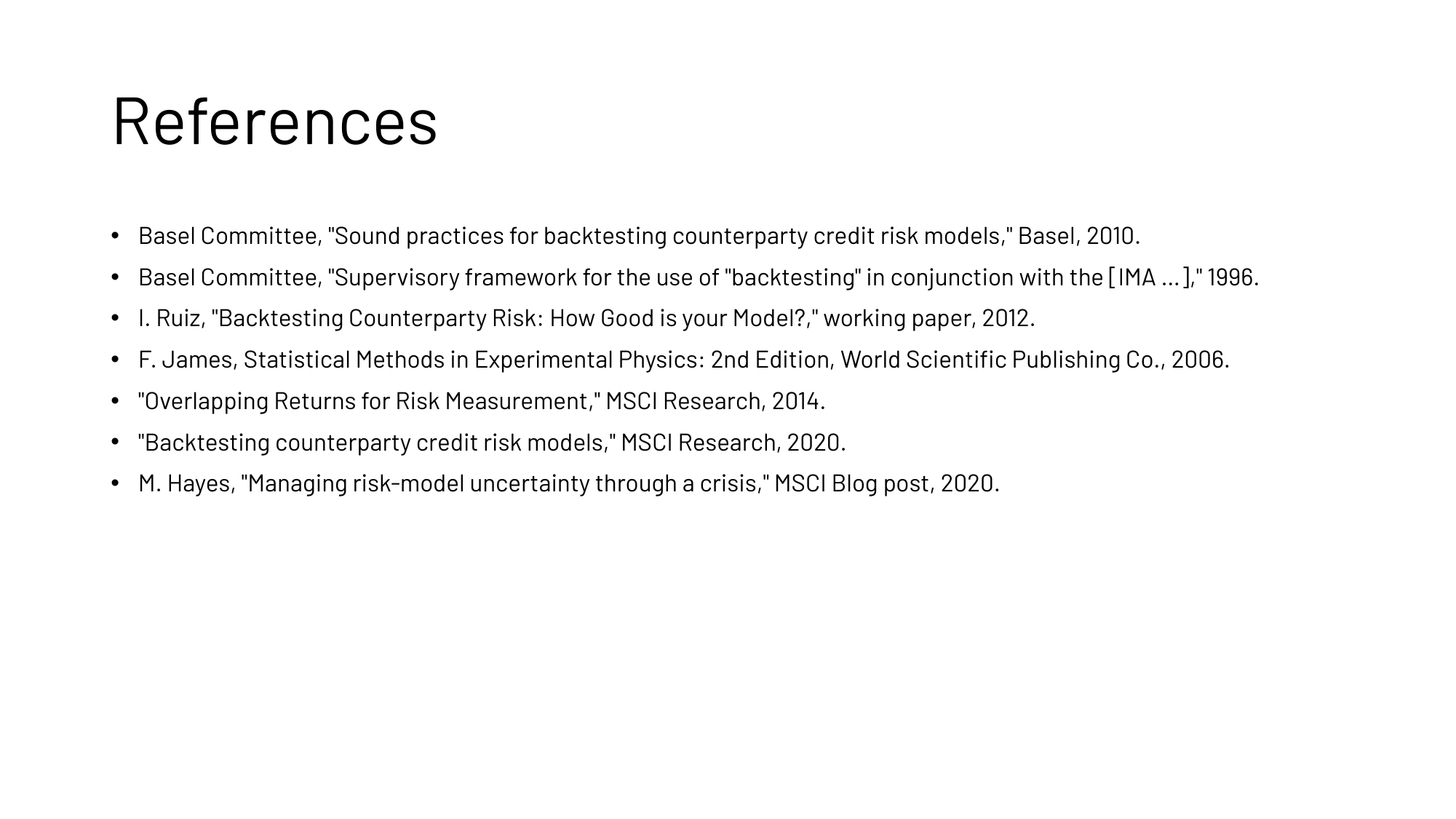

# References
Basel Committee, "Sound practices for backtesting counterparty credit risk models," Basel, 2010.
Basel Committee, "Supervisory framework for the use of "backtesting" in conjunction with the [IMA …]," 1996.
I. Ruiz, "Backtesting Counterparty Risk: How Good is your Model?," working paper, 2012.
F. James, Statistical Methods in Experimental Physics: 2nd Edition, World Scientific Publishing Co., 2006.
"Overlapping Returns for Risk Measurement," MSCI Research, 2014.
"Backtesting counterparty credit risk models," MSCI Research, 2020.
M. Hayes, "Managing risk-model uncertainty through a crisis," MSCI Blog post, 2020.